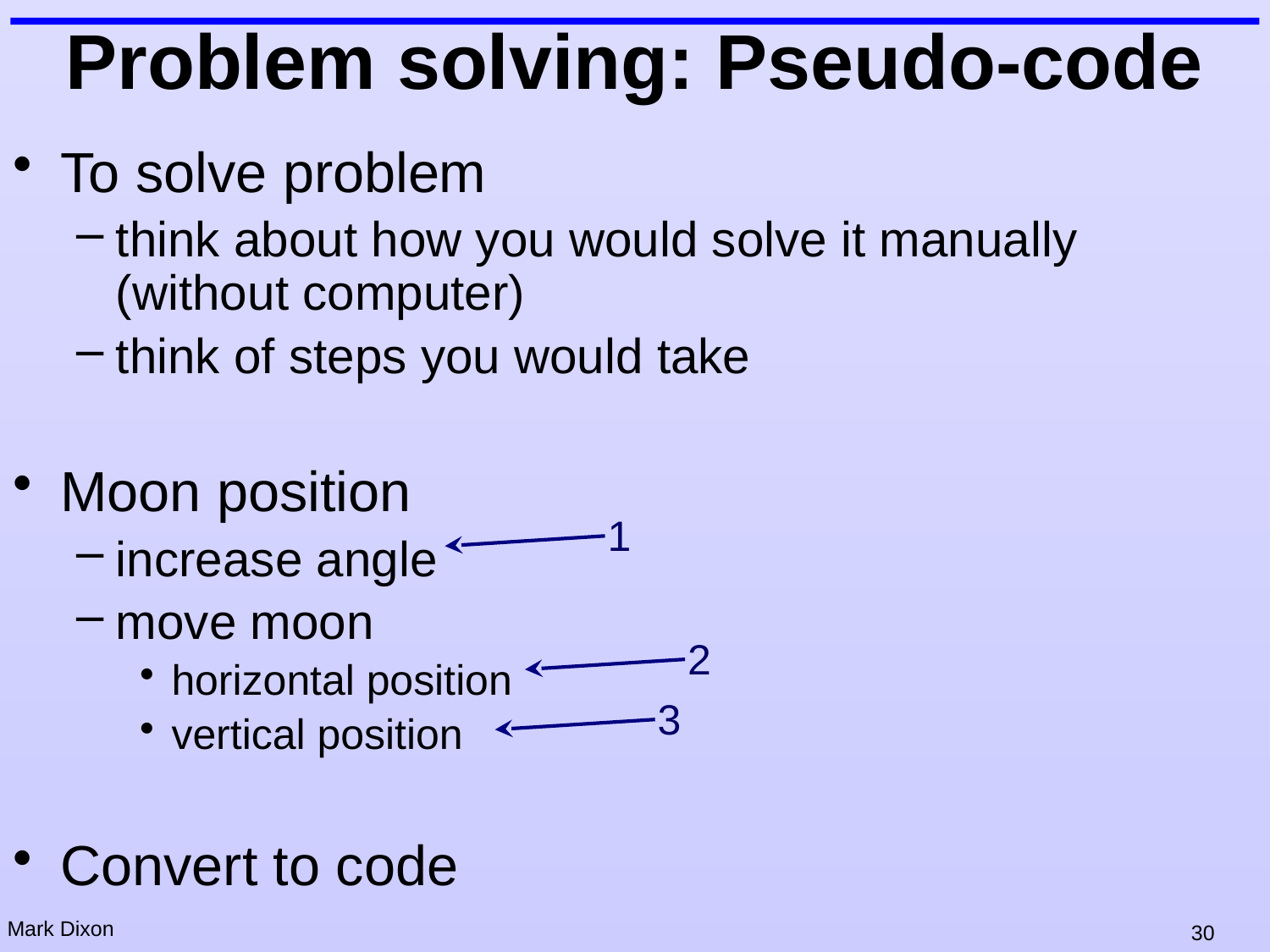

# Problem solving: Pseudo-code
To solve problem
think about how you would solve it manually (without computer)
think of steps you would take

Moon position
increase angle
move moon
horizontal position
vertical position

Convert to code
1

2

3